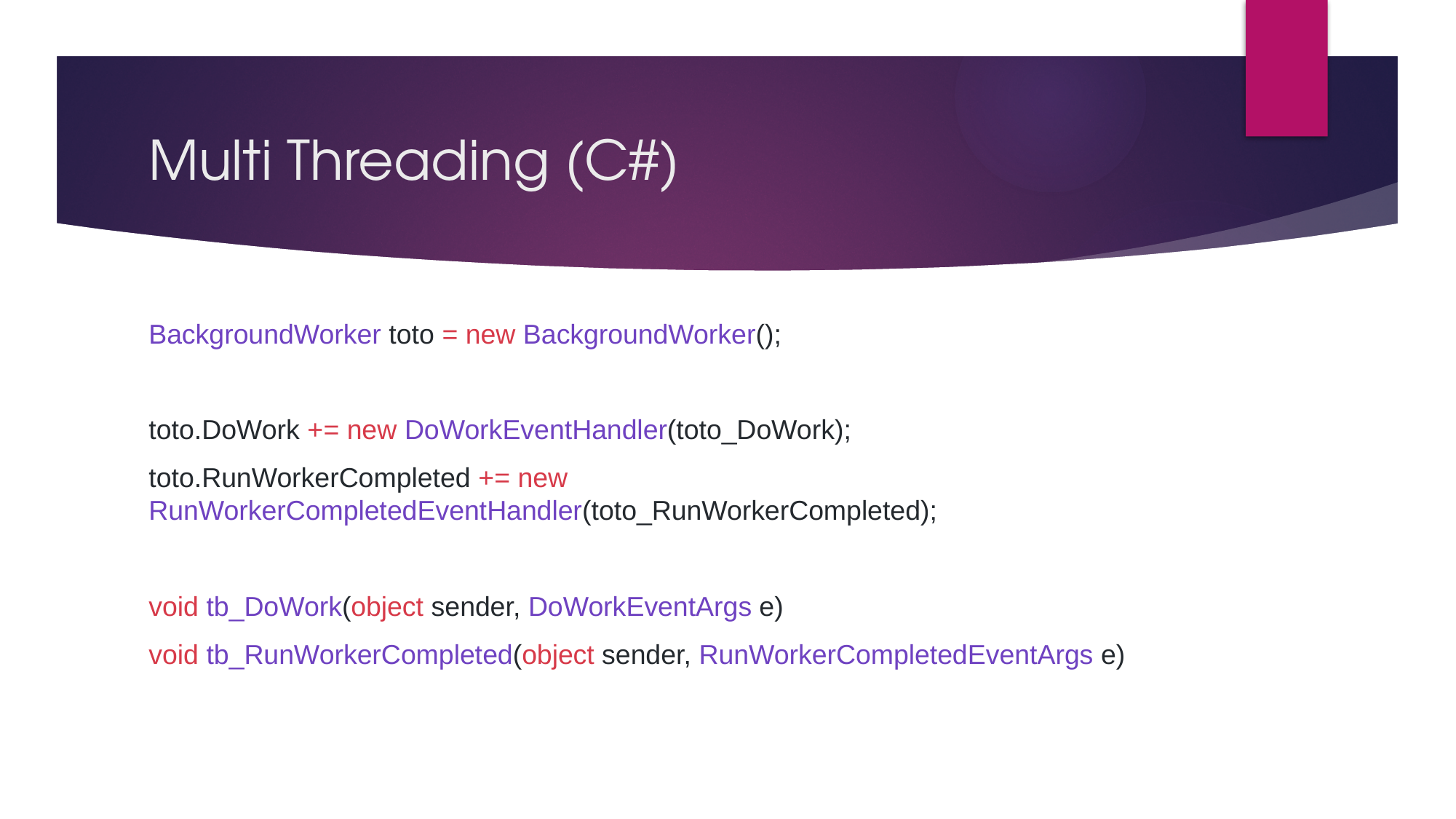

# Multi Threading (C#)
BackgroundWorker toto = new BackgroundWorker();

toto.DoWork += new DoWorkEventHandler(toto_DoWork);
toto.RunWorkerCompleted += new RunWorkerCompletedEventHandler(toto_RunWorkerCompleted);

void tb_DoWork(object sender, DoWorkEventArgs e)
void tb_RunWorkerCompleted(object sender, RunWorkerCompletedEventArgs e)